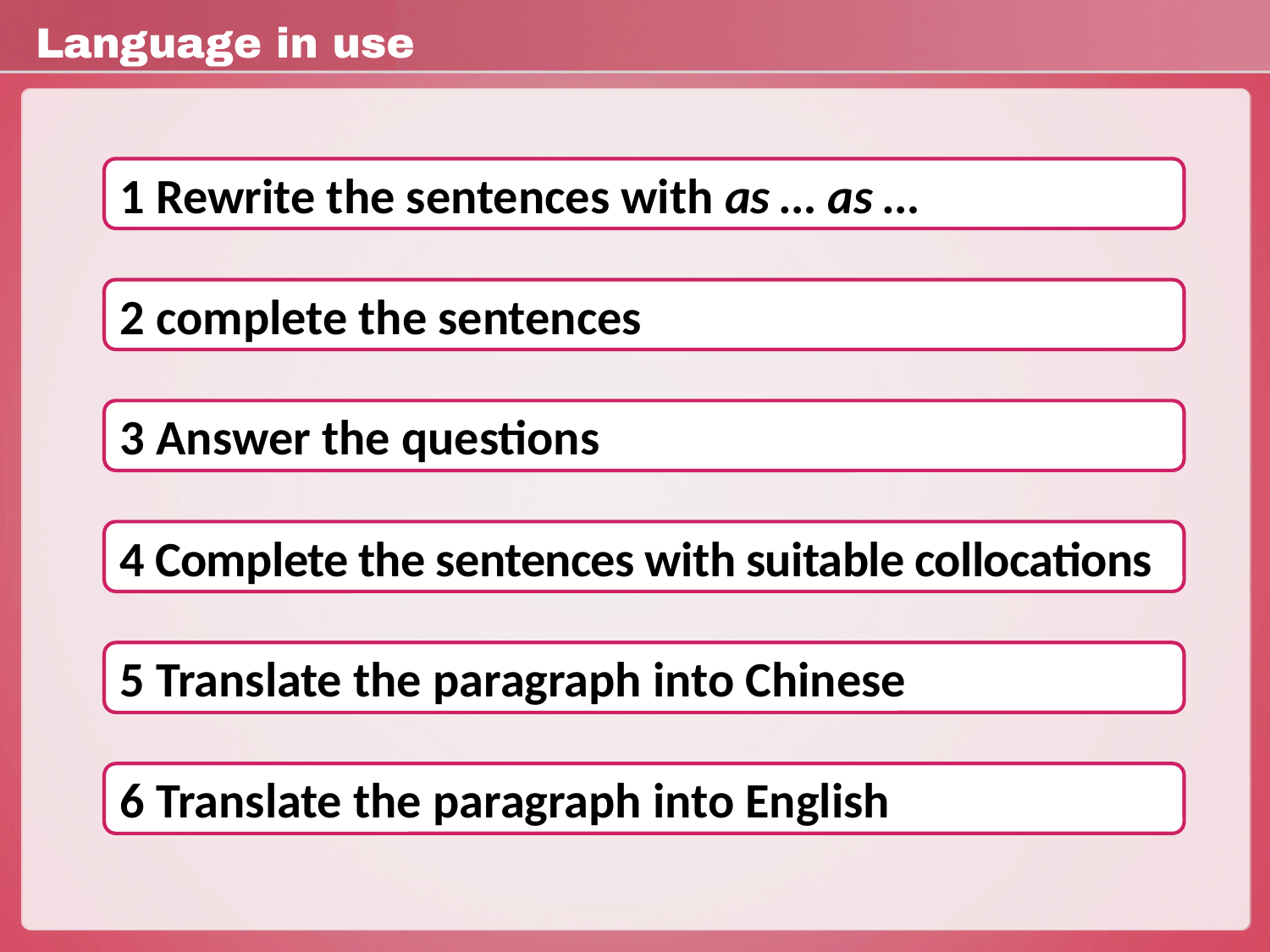

Language in use
1 Rewrite the sentences with as … as …
2 complete the sentences
3 Answer the questions
4 Complete the sentences with suitable collocations
5 Translate the paragraph into Chinese
6 Translate the paragraph into English